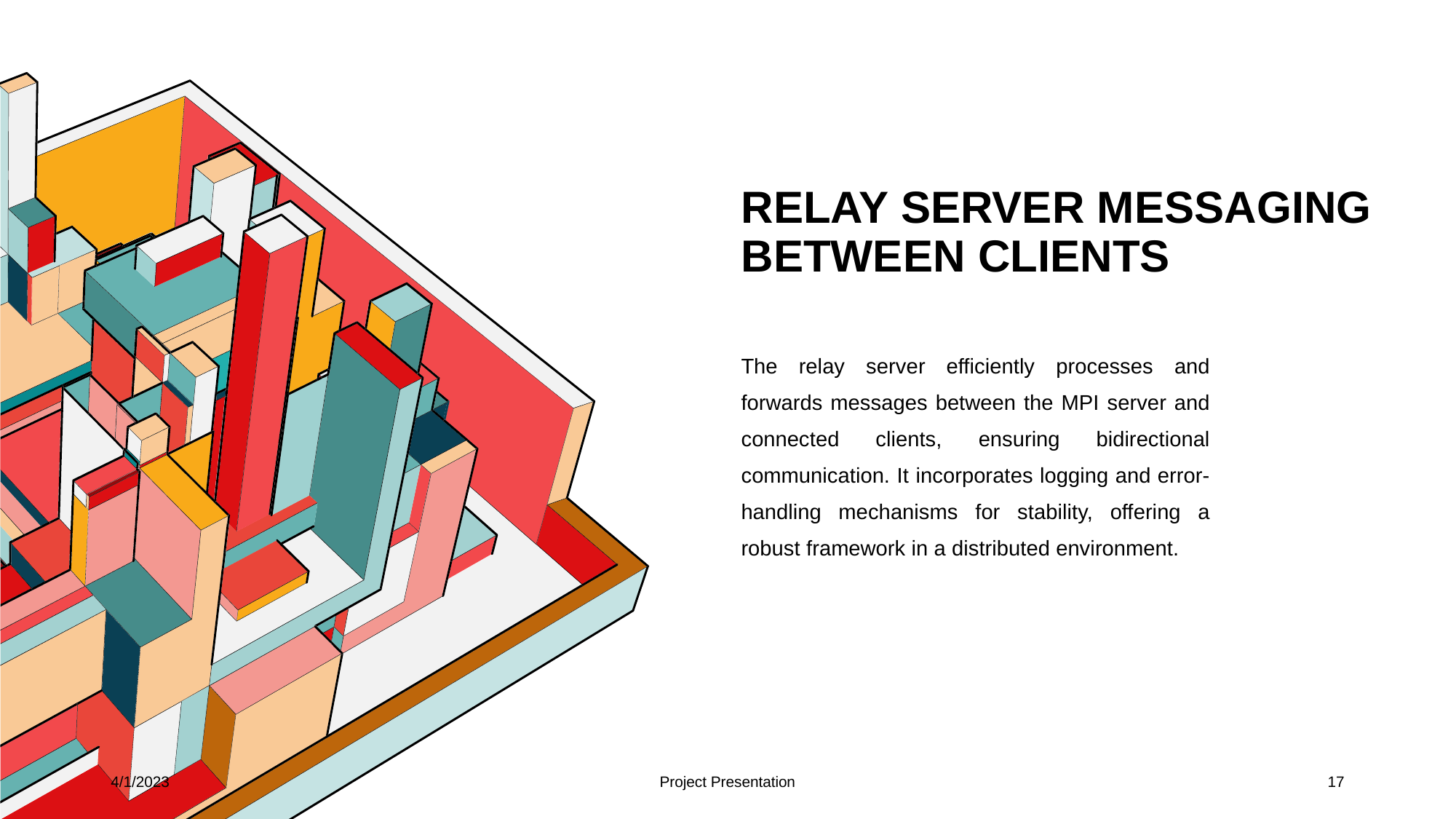

# RELAY SERVER MESSAGING BETWEEN CLIENTS
The relay server efficiently processes and forwards messages between the MPI server and connected clients, ensuring bidirectional communication. It incorporates logging and error-handling mechanisms for stability, offering a robust framework in a distributed environment.
4/1/2023
Project Presentation
17